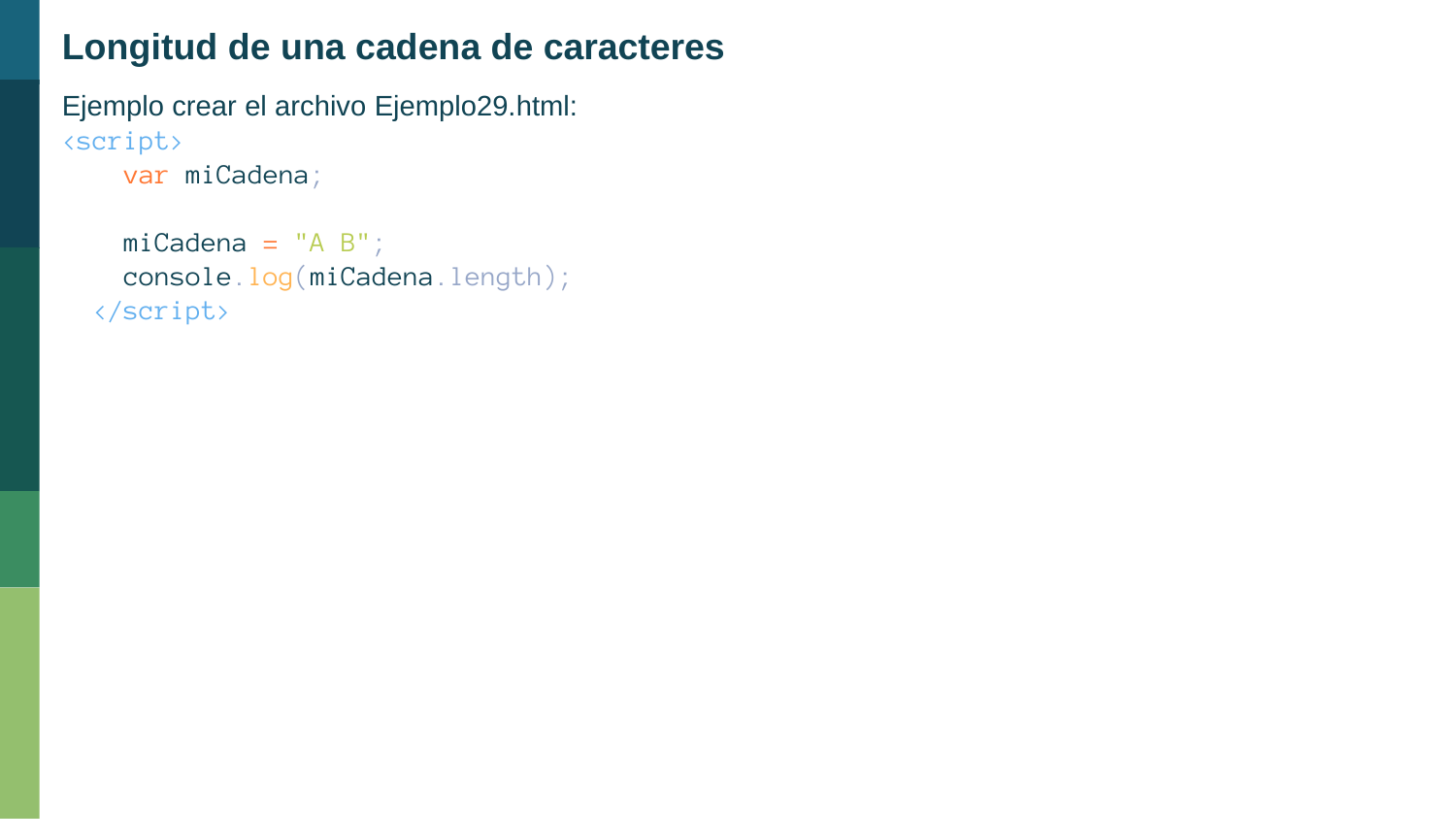

Longitud de una cadena de caracteres
Ejemplo crear el archivo Ejemplo29.html:
<script>
    var miCadena;
    miCadena = "A B";
    console.log(miCadena.length);
  </script>